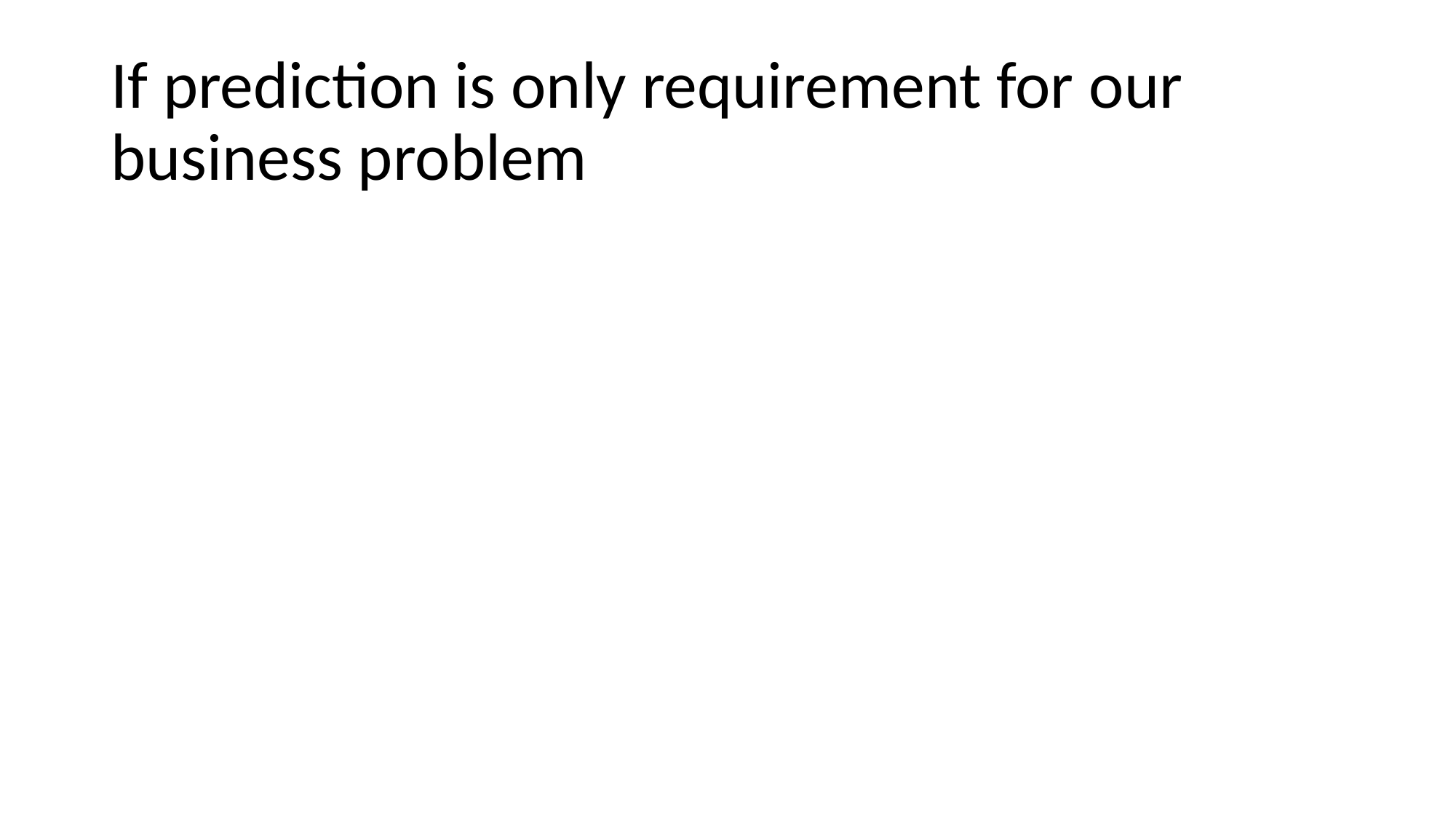

# If prediction is only requirement for our business problem